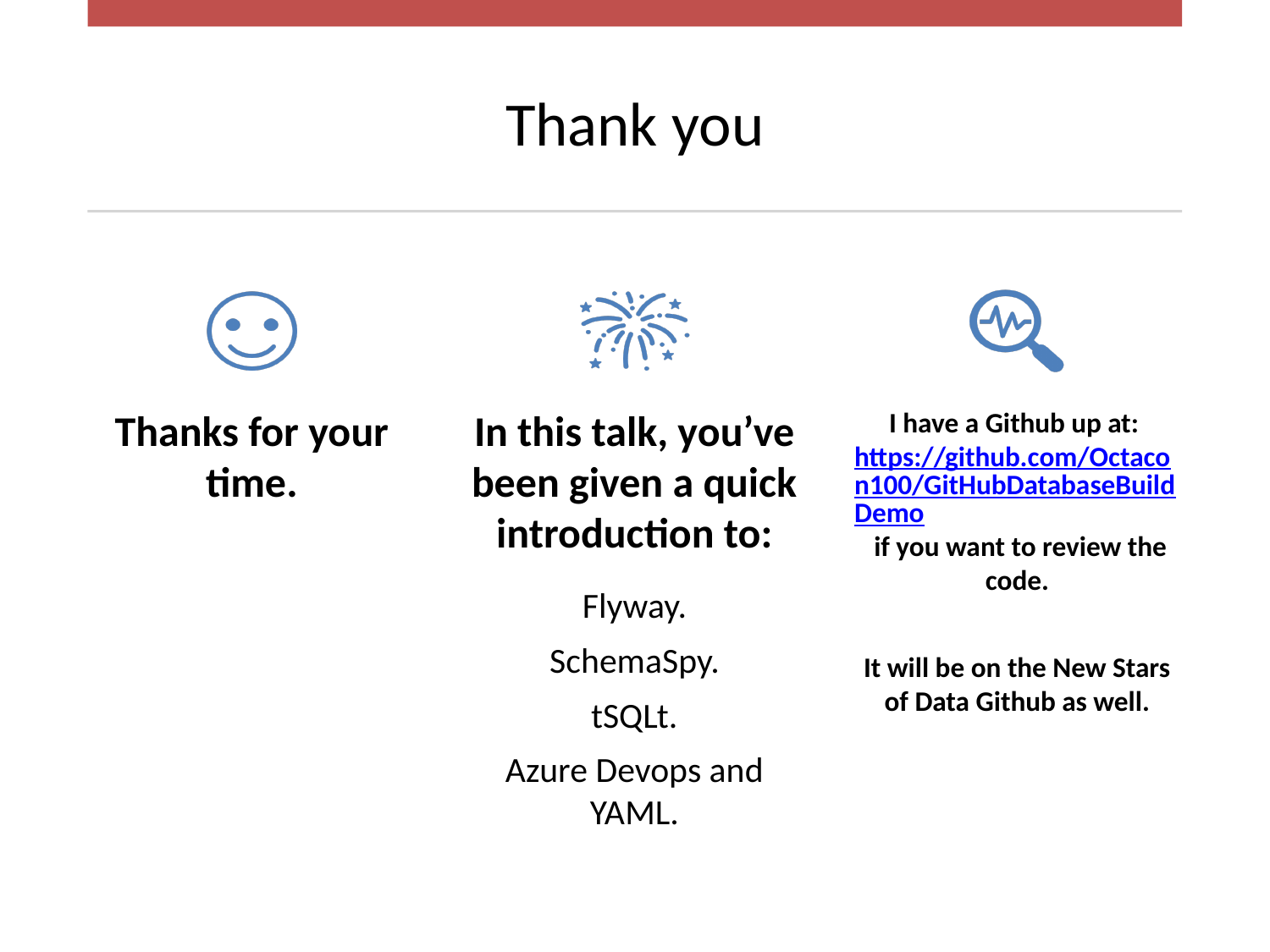

# Thank you

Thanks for your time.
In this talk, you’ve been given a quick introduction to:
Flyway.
SchemaSpy.
tSQLt.
Azure Devops and YAML.
I have a Github up at: https://github.com/Octacon100/GitHubDatabaseBuildDemo if you want to review the code.

It will be on the New Stars of Data Github as well.